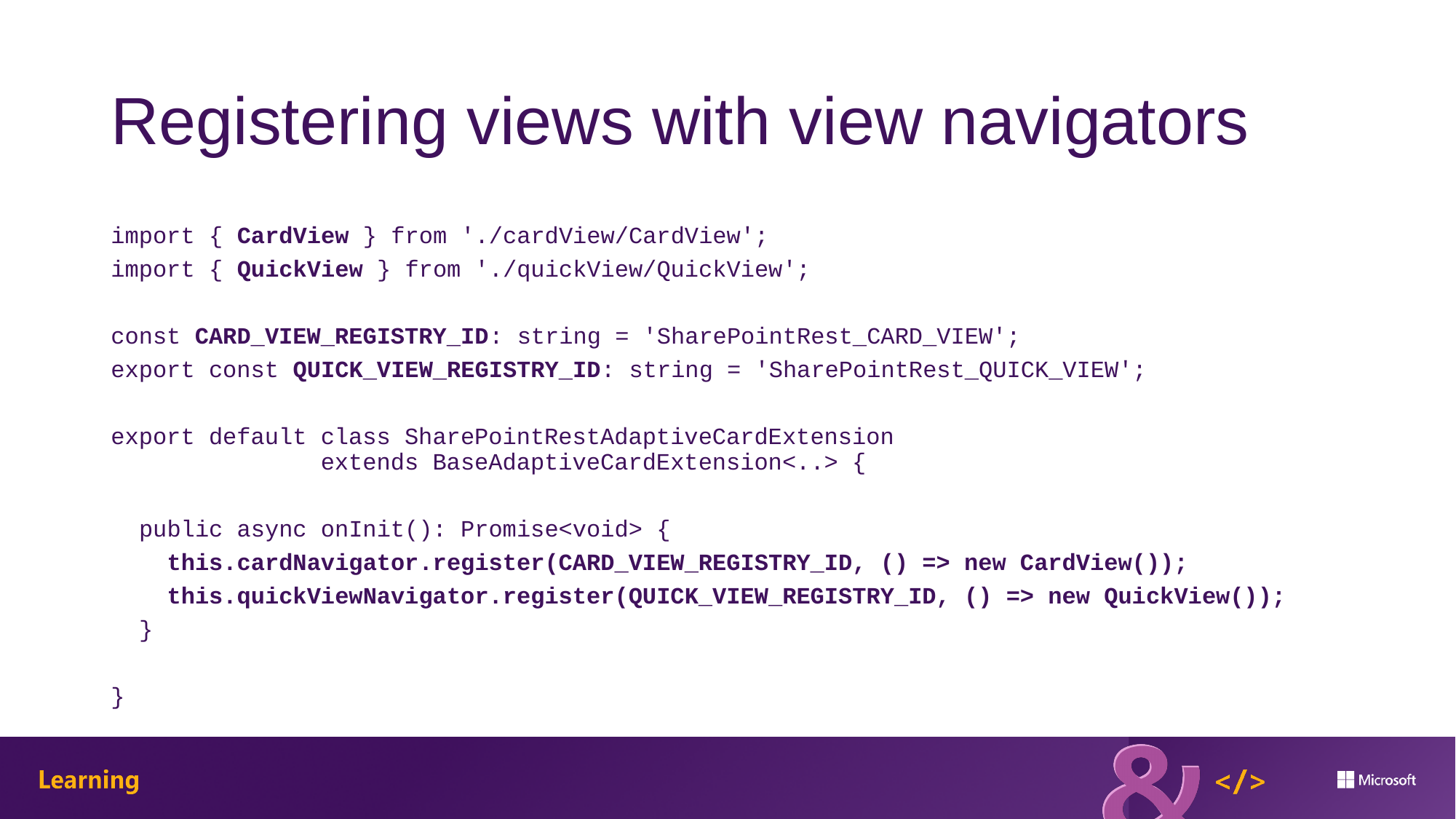

# Registering views with view navigators
import { CardView } from './cardView/CardView';
import { QuickView } from './quickView/QuickView';

const CARD_VIEW_REGISTRY_ID: string = 'SharePointRest_CARD_VIEW';
export const QUICK_VIEW_REGISTRY_ID: string = 'SharePointRest_QUICK_VIEW';

export default class SharePointRestAdaptiveCardExtension
               extends BaseAdaptiveCardExtension<..> {

  public async onInit(): Promise<void> {
    this.cardNavigator.register(CARD_VIEW_REGISTRY_ID, () => new CardView());
    this.quickViewNavigator.register(QUICK_VIEW_REGISTRY_ID, () => new QuickView());
  }

}